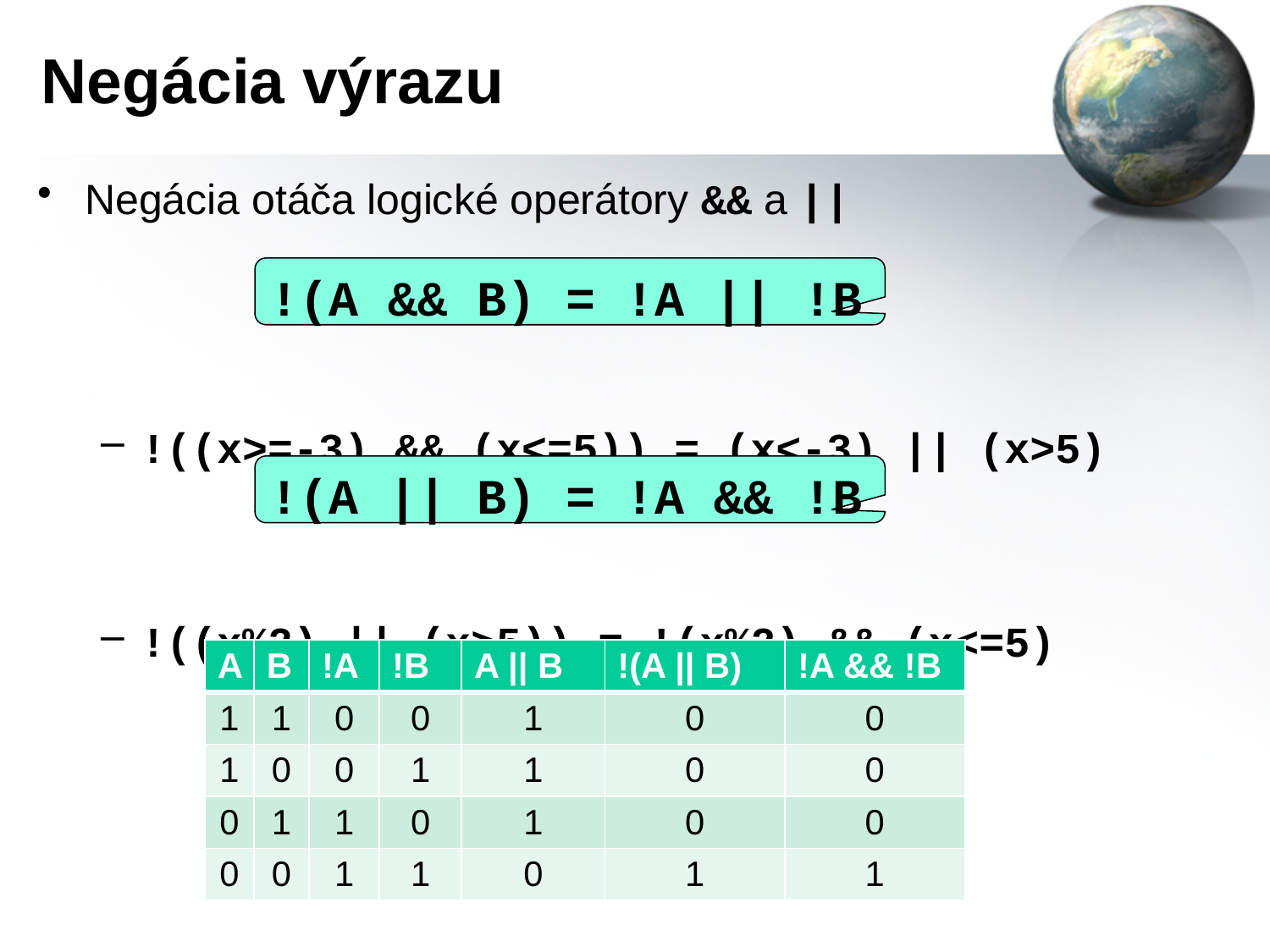

# Negácia výrazu
Negácia otáča logické operátory && a ||

!((x>=-3) && (x<=5)) = (x<-3) || (x>5)

!((x%2) || (x>5)) = !(x%2) && (x<=5)

!(A && B) = !A || !B

!(A || B) = !A && !B

| A | B | !A | !B | A || B | !(A || B) | !A && !B |
| --- | --- | --- | --- | --- | --- | --- |
| 1 | 1 | 0 | 0 | 1 | 0 | 0 |
| 1 | 0 | 0 | 1 | 1 | 0 | 0 |
| 0 | 1 | 1 | 0 | 1 | 0 | 0 |
| 0 | 0 | 1 | 1 | 0 | 1 | 1 |
| A | B | !A | !B | A && B | !(A && B) | !A || !B |
| --- | --- | --- | --- | --- | --- | --- |
| 1 | 1 | 0 | 0 | 1 | 0 | 0 |
| 1 | 0 | 0 | 1 | 0 | 1 | 1 |
| 0 | 1 | 1 | 0 | 0 | 1 | 1 |
| 0 | 0 | 1 | 1 | 0 | 1 | 1 |